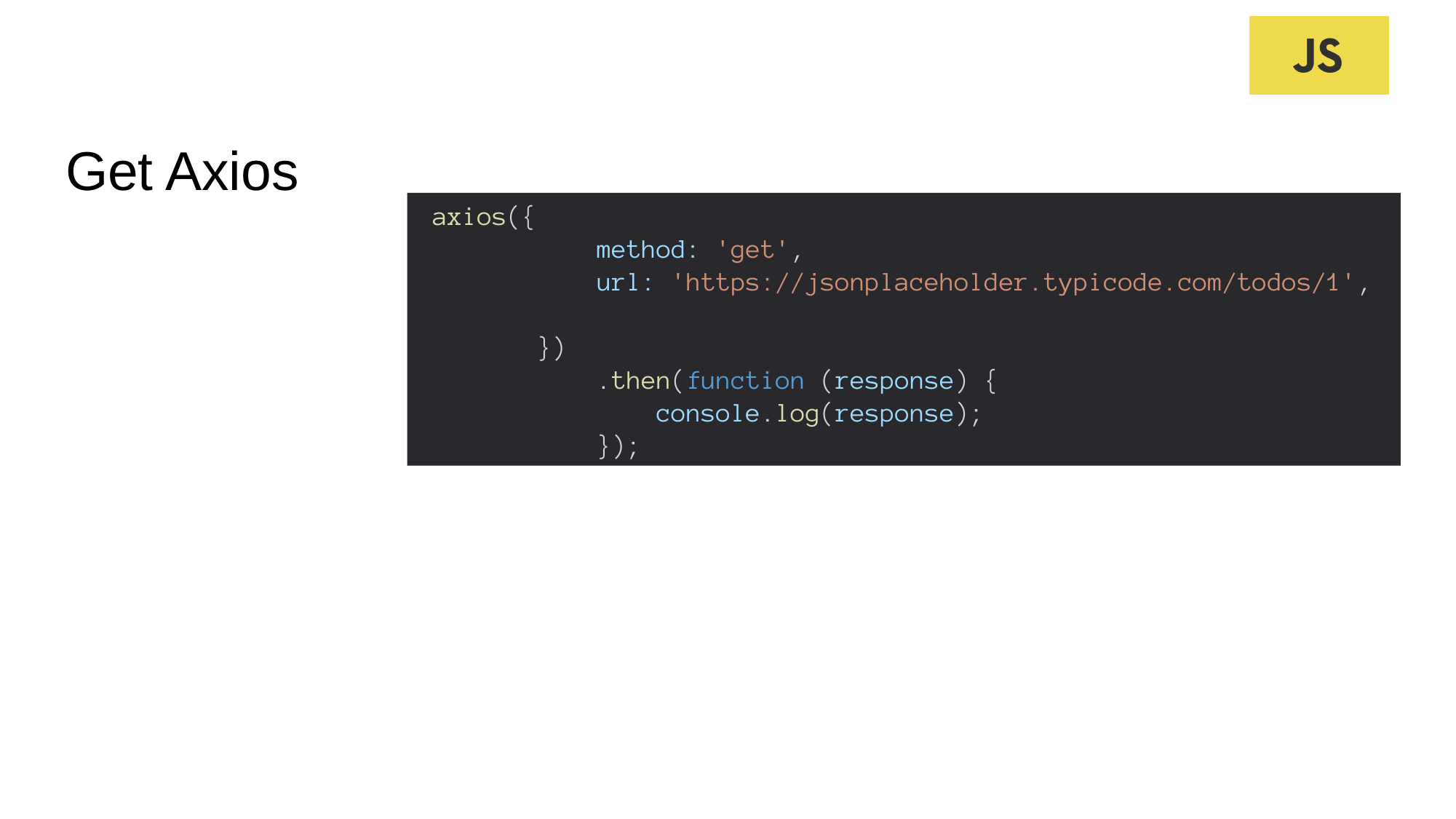

# Get Axios
 axios({
            method: 'get',
            url: 'https://jsonplaceholder.typicode.com/todos/1',
        })
            .then(function (response) {
                console.log(response);
            });